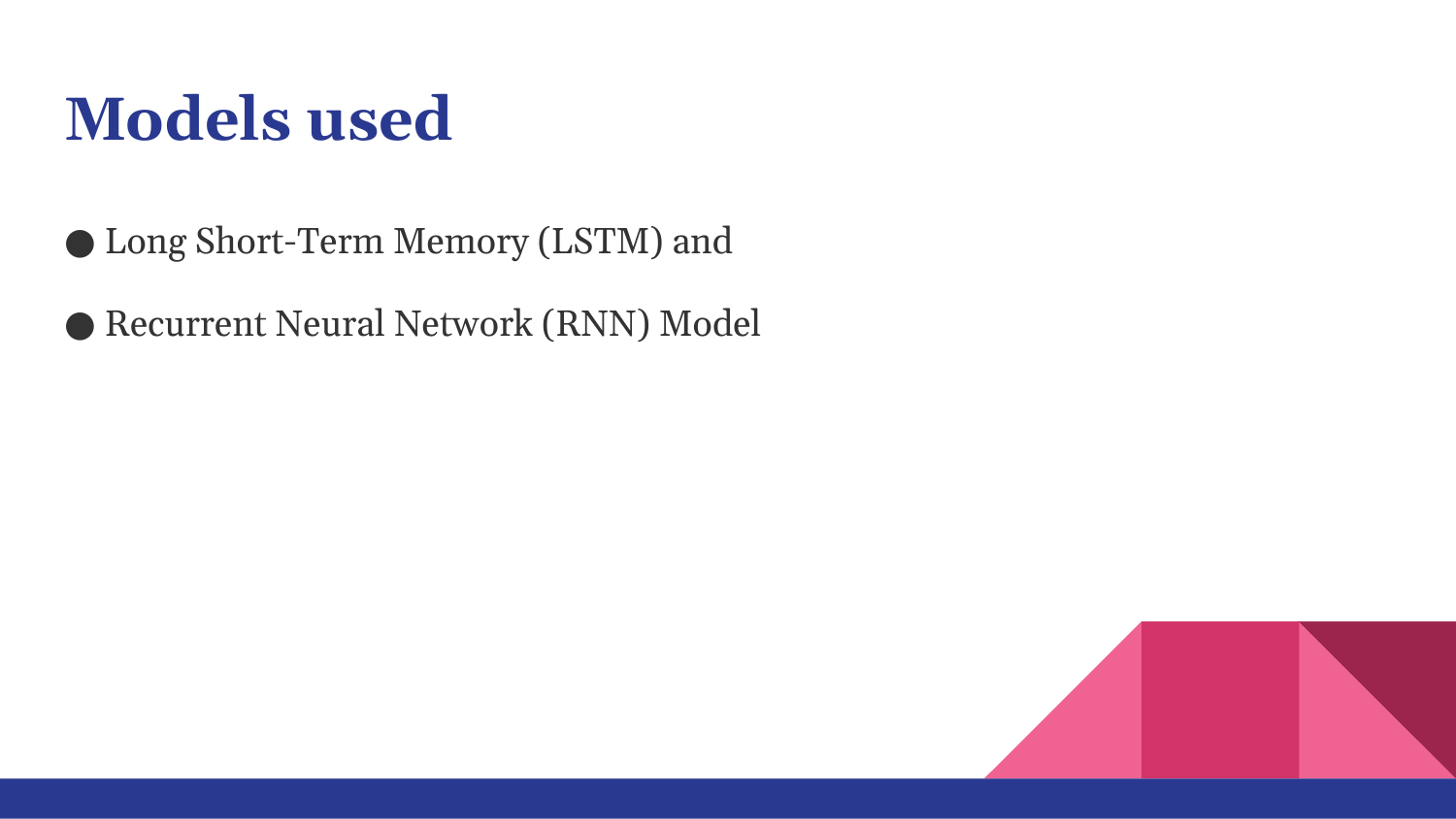

# Models used
● Long Short-Term Memory (LSTM) and
● Recurrent Neural Network (RNN) Model